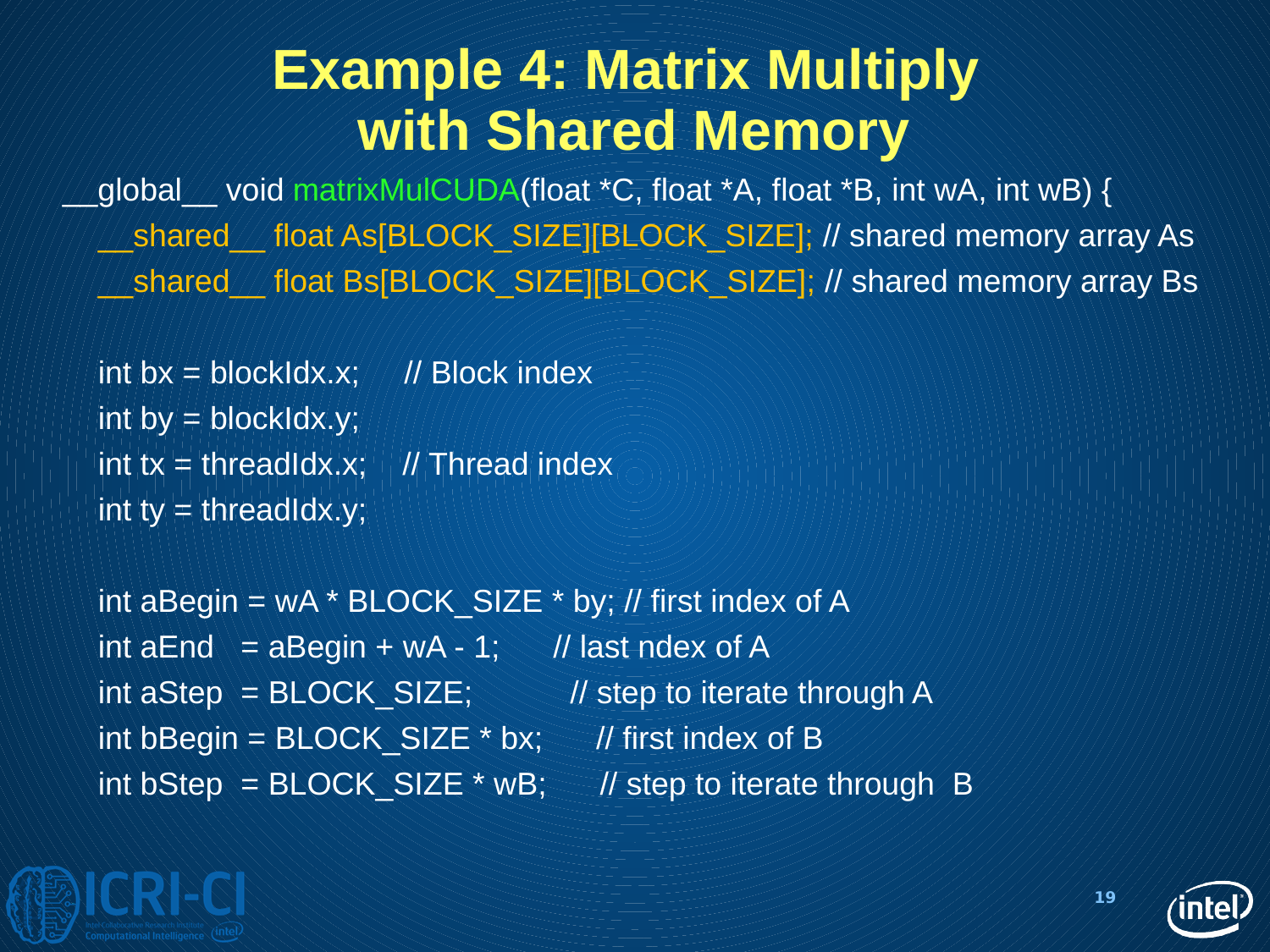

# Example 4: Matrix Multiply with Shared Memory
__global__ void matrixMulCUDA(float *C, float *A, float *B, int wA, int wB) {
    __shared__ float As[BLOCK_SIZE][BLOCK_SIZE]; // shared memory array As
    __shared__ float Bs[BLOCK_SIZE][BLOCK_SIZE]; // shared memory array Bs

    int bx = blockIdx.x;     // Block index
    int by = blockIdx.y;
    int tx = threadIdx.x;    // Thread index
    int ty = threadIdx.y;

    int aBegin = wA * BLOCK_SIZE * by; // first index of A
    int aEnd   = aBegin + wA - 1;      // last ndex of A
    int aStep  = BLOCK_SIZE;           // step to iterate through A
    int bBegin = BLOCK_SIZE * bx;      // first index of B
    int bStep  = BLOCK_SIZE * wB;      // step to iterate through  B